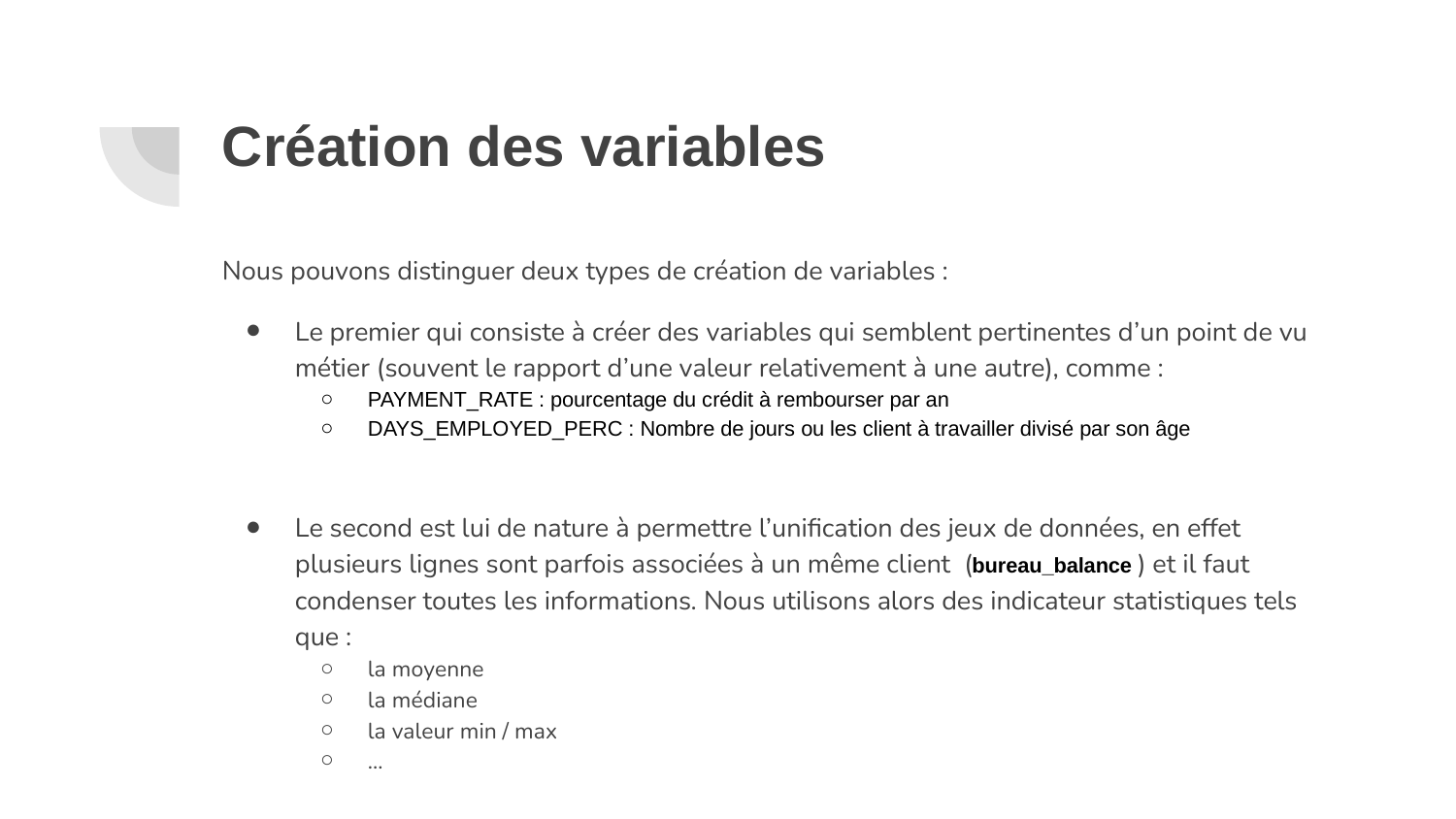

# Création des variables
Nous pouvons distinguer deux types de création de variables :
Le premier qui consiste à créer des variables qui semblent pertinentes d’un point de vu métier (souvent le rapport d’une valeur relativement à une autre), comme :
PAYMENT_RATE : pourcentage du crédit à rembourser par an
DAYS_EMPLOYED_PERC : Nombre de jours ou les client à travailler divisé par son âge

Le second est lui de nature à permettre l’unification des jeux de données, en effet plusieurs lignes sont parfois associées à un même client  (bureau_balance ) et il faut condenser toutes les informations. Nous utilisons alors des indicateur statistiques tels que :
la moyenne
la médiane
la valeur min / max
…